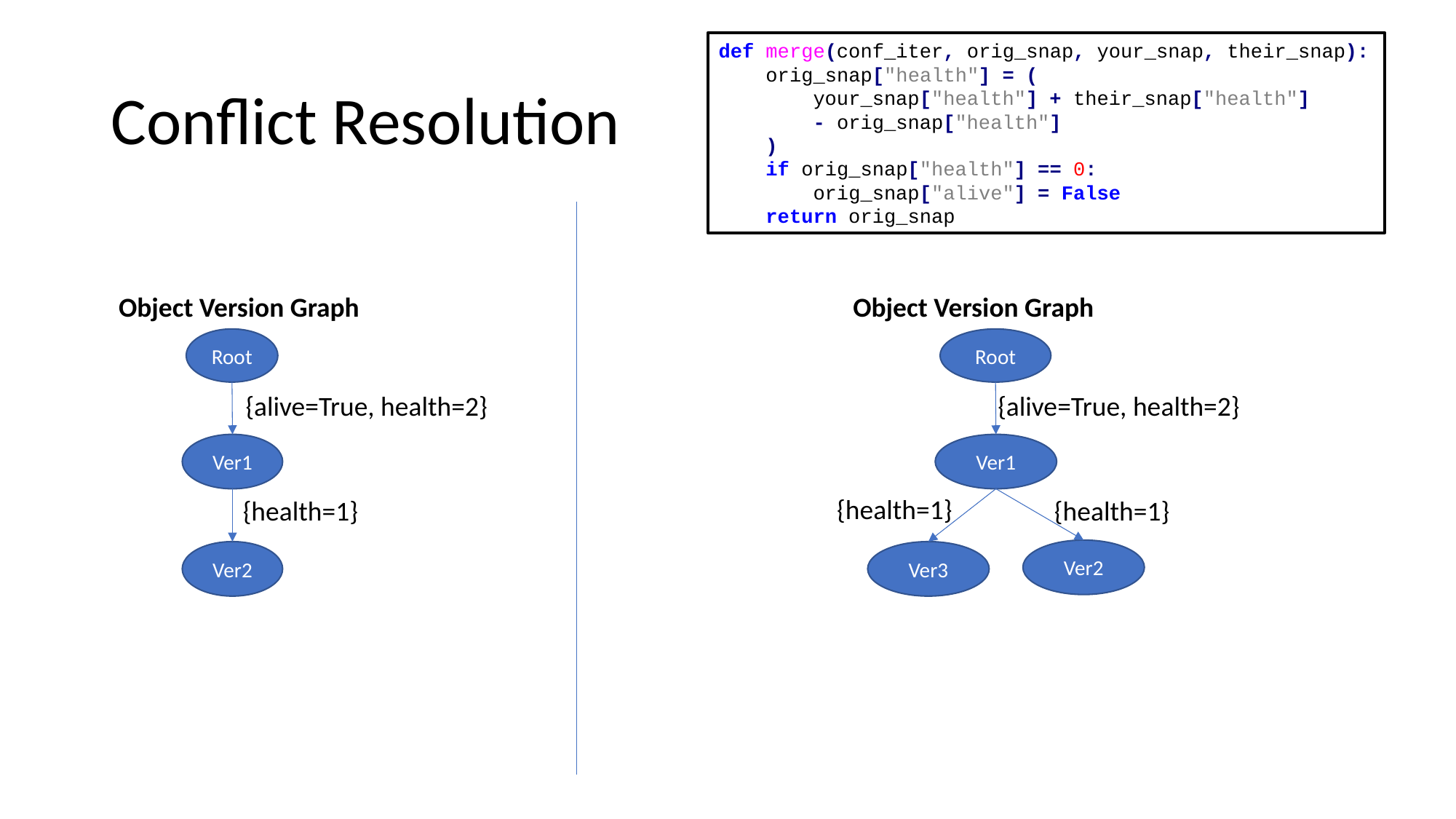

def merge(conf_iter, orig_snap, your_snap, their_snap):
    orig_snap["health"] = (
        your_snap["health"] + their_snap["health"]
        - orig_snap["health"]
    )
    if orig_snap["health"] == 0:
        orig_snap["alive"] = False
    return orig_snap
# Conflict Resolution
Object Version Graph
Object Version Graph
Root
Root
{alive=True, health=2}
{alive=True, health=2}
Ver1
Ver1
{health=1}
{health=1}
{health=1}
Ver2
Ver2
Ver3